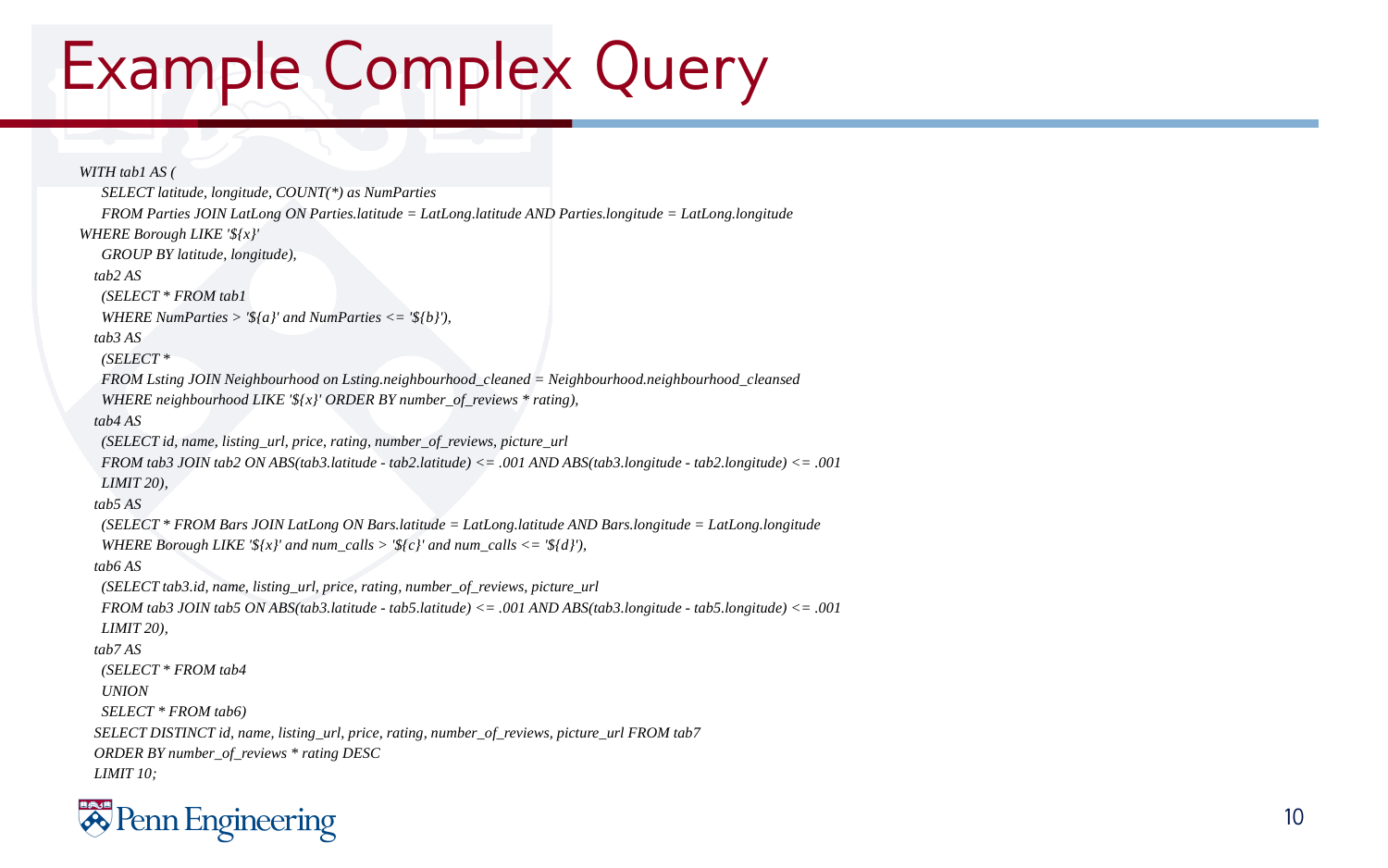

# Example Complex Query
WITH tab1 AS (
      SELECT latitude, longitude, COUNT(*) as NumParties
      FROM Parties JOIN LatLong ON Parties.latitude = LatLong.latitude AND Parties.longitude = LatLong.longitude
WHERE Borough LIKE '${x}'
      GROUP BY latitude, longitude),
    tab2 AS
      (SELECT * FROM tab1
      WHERE NumParties > '${a}' and NumParties <= '${b}'),
    tab3 AS
      (SELECT *
      FROM Lsting JOIN Neighbourhood on Lsting.neighbourhood_cleaned = Neighbourhood.neighbourhood_cleansed
      WHERE neighbourhood LIKE '${x}' ORDER BY number_of_reviews * rating),
    tab4 AS
      (SELECT id, name, listing_url, price, rating, number_of_reviews, picture_url
      FROM tab3 JOIN tab2 ON ABS(tab3.latitude - tab2.latitude) <= .001 AND ABS(tab3.longitude - tab2.longitude) <= .001
      LIMIT 20),
    tab5 AS
      (SELECT * FROM Bars JOIN LatLong ON Bars.latitude = LatLong.latitude AND Bars.longitude = LatLong.longitude
      WHERE Borough LIKE '${x}' and num_calls > '${c}' and num_calls <= '${d}'),
    tab6 AS
      (SELECT tab3.id, name, listing_url, price, rating, number_of_reviews, picture_url
      FROM tab3 JOIN tab5 ON ABS(tab3.latitude - tab5.latitude) <= .001 AND ABS(tab3.longitude - tab5.longitude) <= .001
      LIMIT 20),
    tab7 AS
      (SELECT * FROM tab4
      UNION
      SELECT * FROM tab6)
    SELECT DISTINCT id, name, listing_url, price, rating, number_of_reviews, picture_url FROM tab7
    ORDER BY number_of_reviews * rating DESC
    LIMIT 10;
10